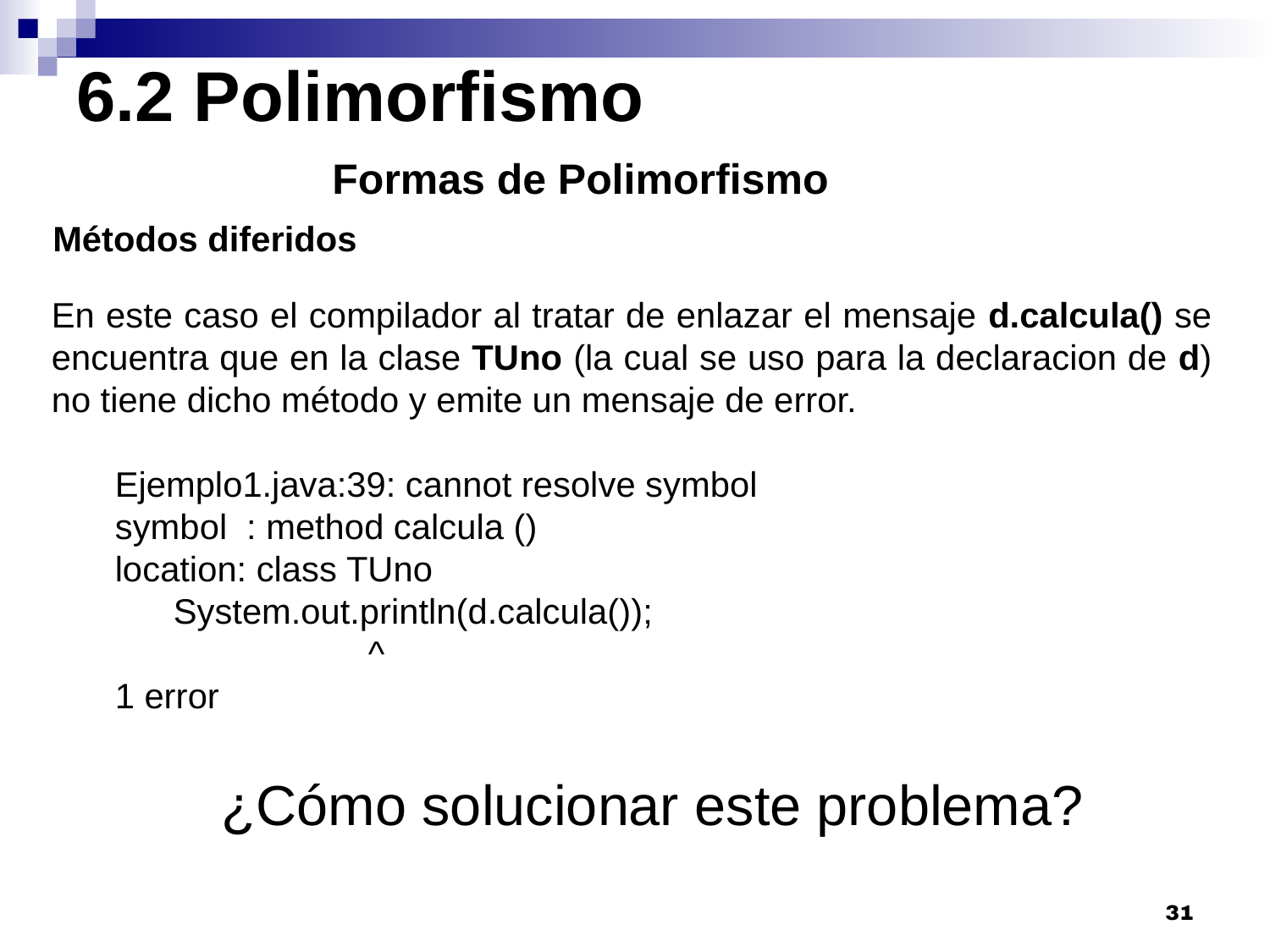

6.2 Polimorfismo
Formas de Polimorfismo
Métodos diferidos
En este caso el compilador al tratar de enlazar el mensaje d.calcula() se encuentra que en la clase TUno (la cual se uso para la declaracion de d) no tiene dicho método y emite un mensaje de error.

Ejemplo1.java:39: cannot resolve symbol
symbol  : method calcula ()
location: class TUno
      System.out.println(d.calcula());
                          ^
1 error
¿Cómo solucionar este problema?
31